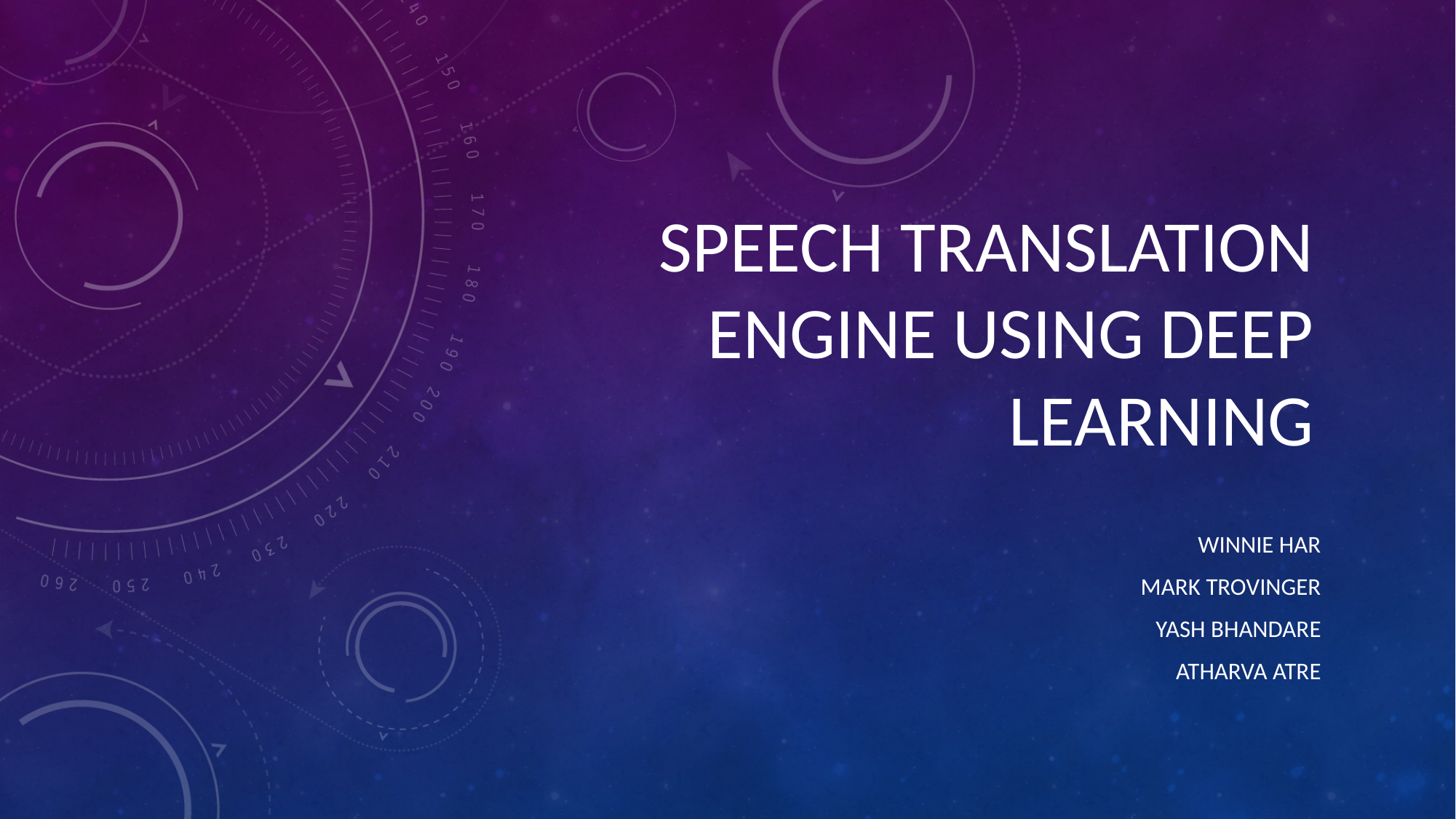

# Speech translation Engine using Deep learning
Winnie Har
Mark Trovinger
Yash bhandare
Atharva Atre